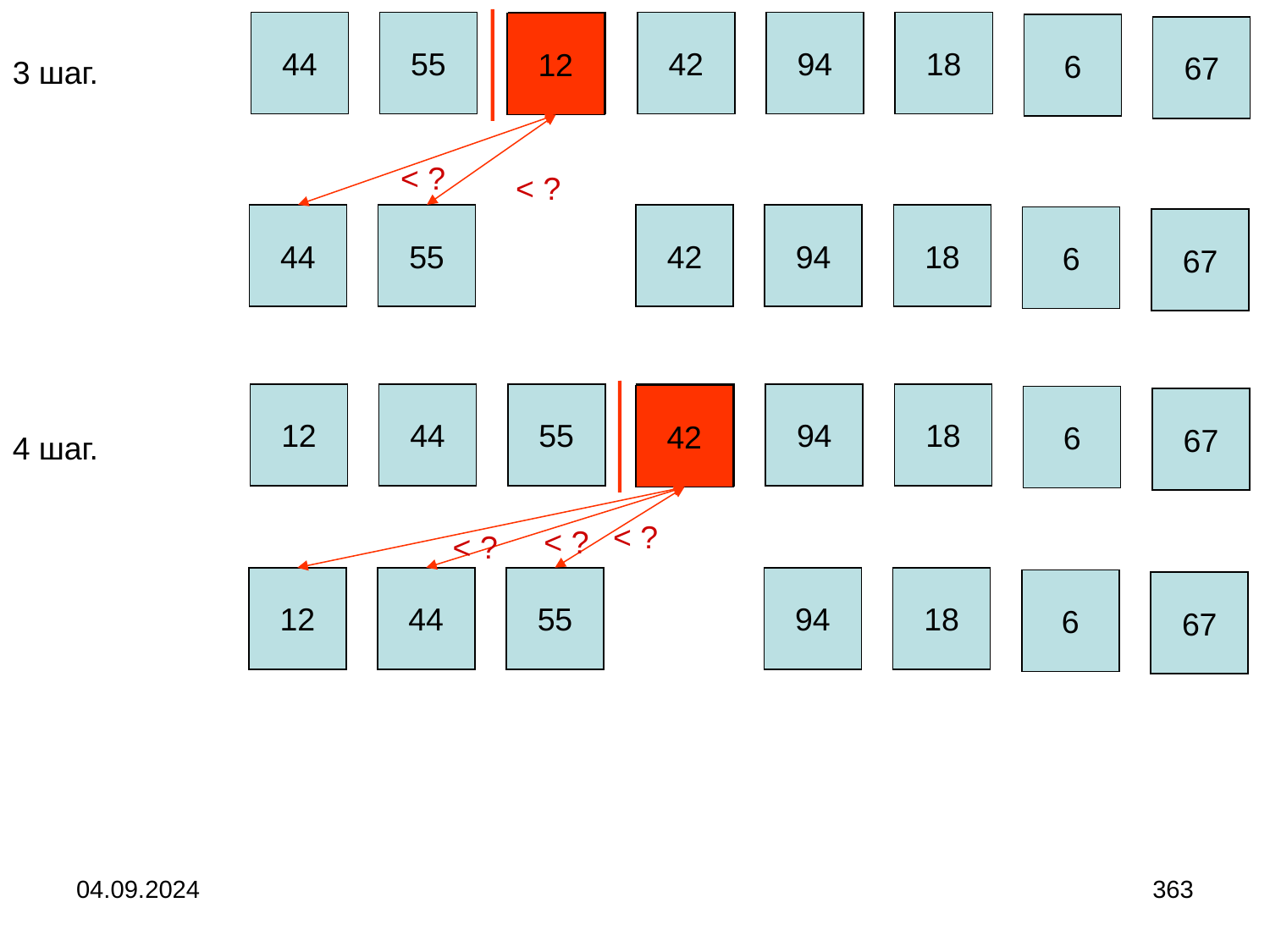

44
55
12
42
94
18
12
6
67
3 шаг.
< ?
< ?
44
55
42
94
18
6
67

12
44
55
42
94
18
42
6
67
4 шаг.
< ?
< ?
< ?
12
44
55
94
18
6
67
04.09.2024
363